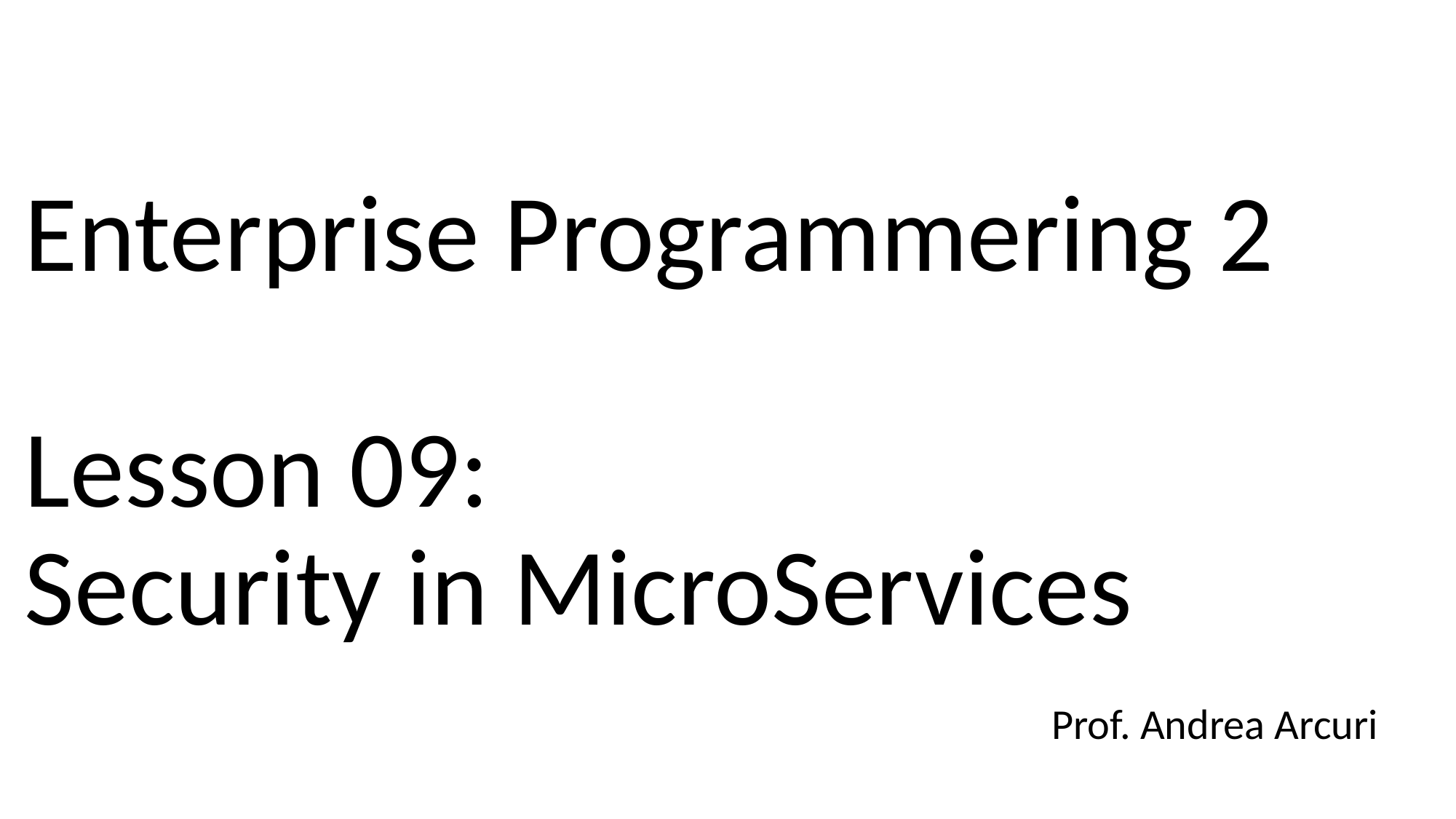

# Enterprise Programmering 2 Lesson 09: Security in MicroServices
Prof. Andrea Arcuri